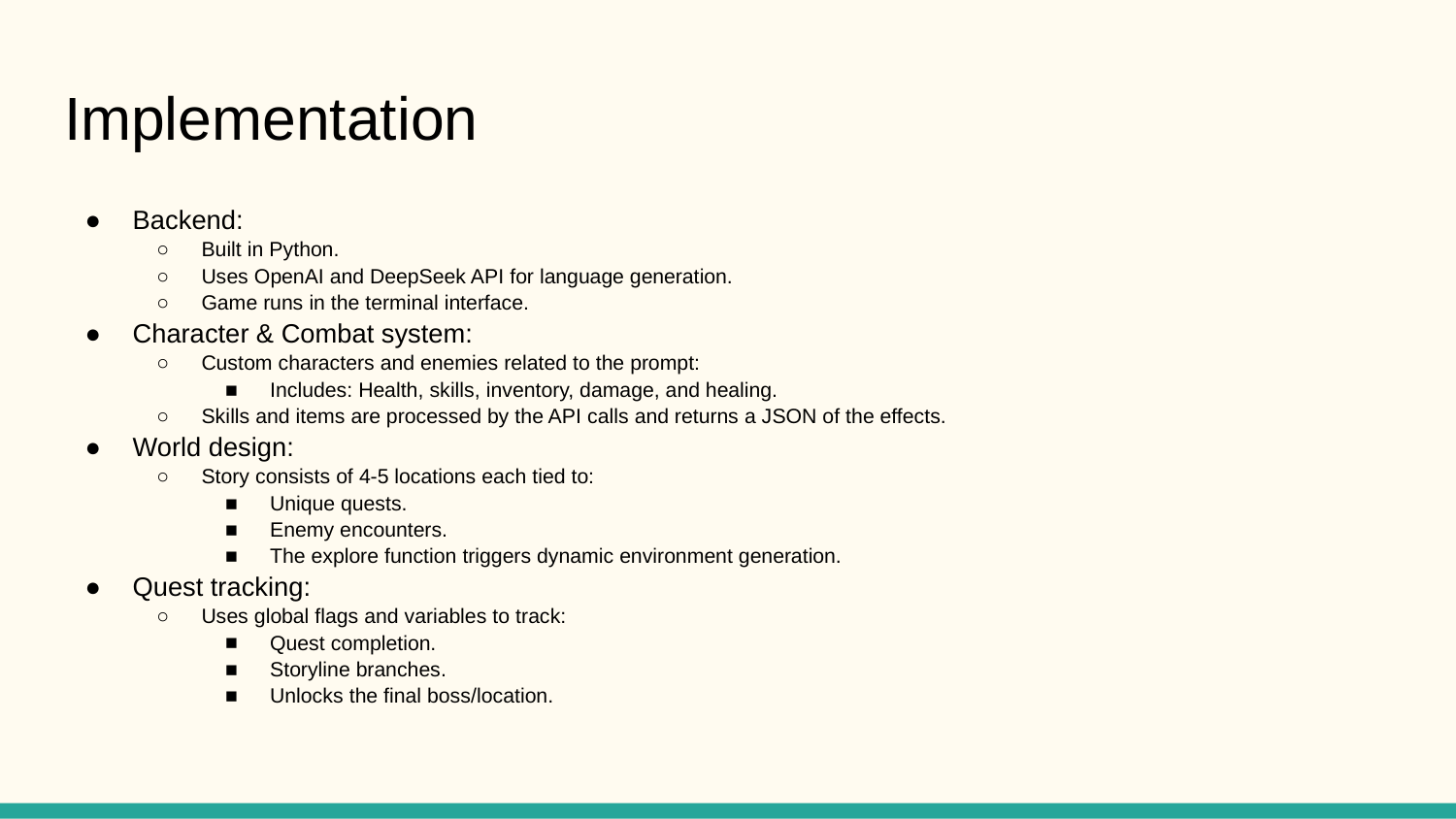

# Implementation
Backend:
Built in Python.
Uses OpenAI and DeepSeek API for language generation.
Game runs in the terminal interface.
Character & Combat system:
Custom characters and enemies related to the prompt:
Includes: Health, skills, inventory, damage, and healing.
Skills and items are processed by the API calls and returns a JSON of the effects.
World design:
Story consists of 4-5 locations each tied to:
Unique quests.
Enemy encounters.
The explore function triggers dynamic environment generation.
Quest tracking:
Uses global flags and variables to track:
Quest completion.
Storyline branches.
Unlocks the final boss/location.